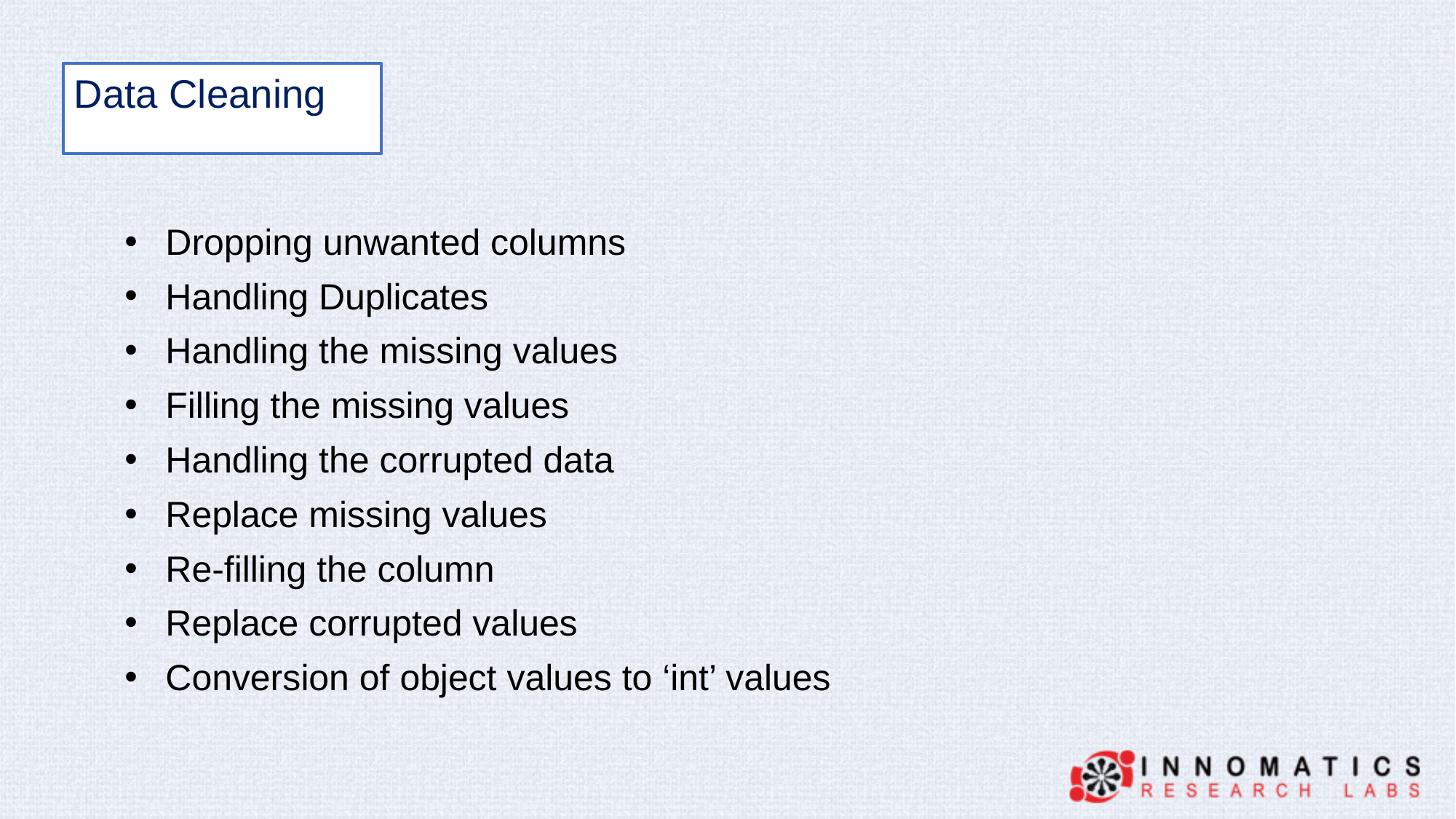

Data Cleaning
Dropping unwanted columns
Handling Duplicates
Handling the missing values
Filling the missing values
Handling the corrupted data
Replace missing values
Re-filling the column
Replace corrupted values
Conversion of object values to ‘int’ values